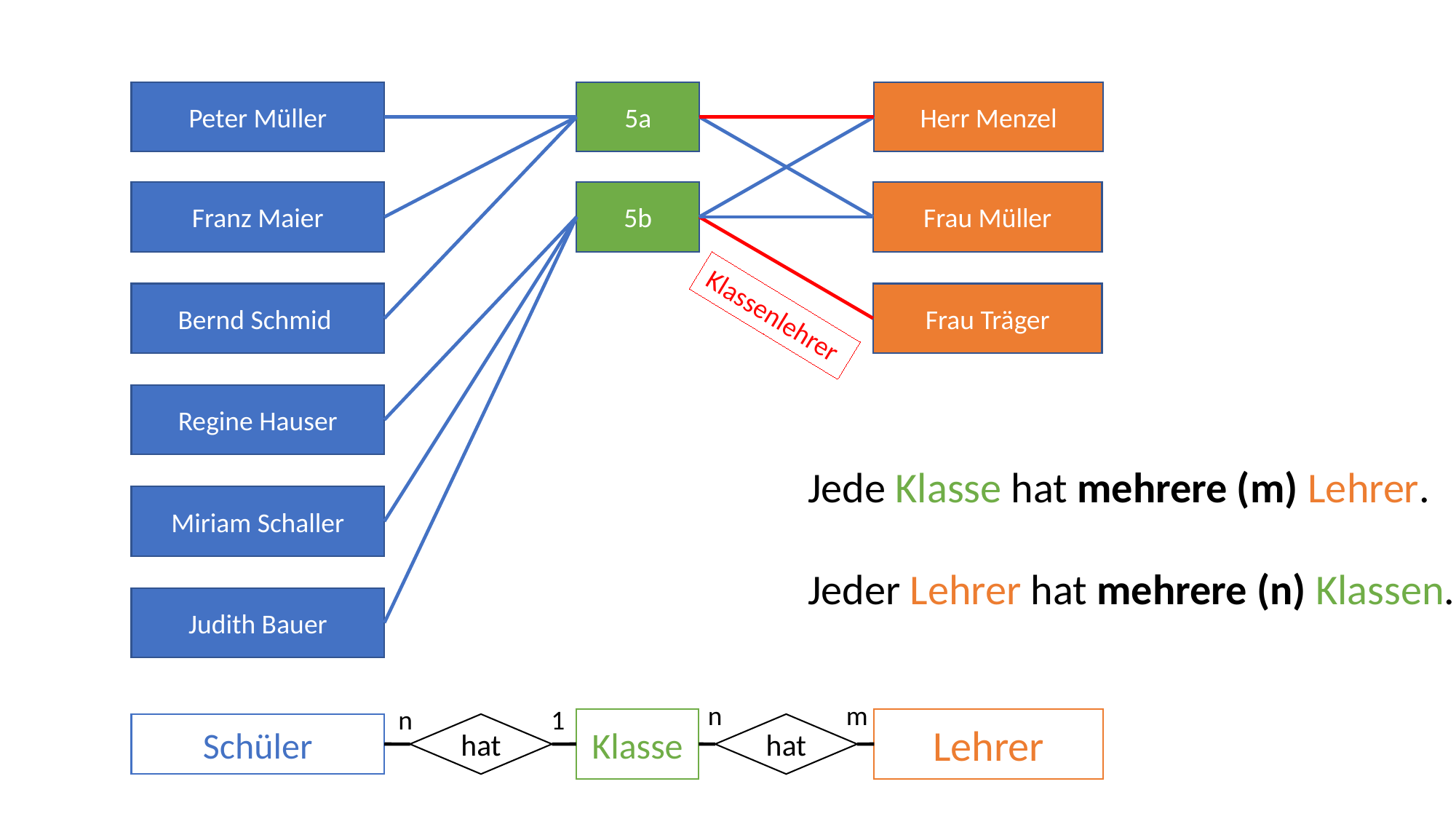

Peter Müller
5a
Herr Menzel
Frau Müller
5b
Franz Maier
Bernd Schmid
Frau Träger
Klassenlehrer
Regine Hauser
Jede Klasse hat mehrere (m) Lehrer.

Jeder Lehrer hat mehrere (n) Klassen.
Miriam Schaller
Judith Bauer
n
m
n
1
Lehrer
Klasse
Schüler
hat
hat